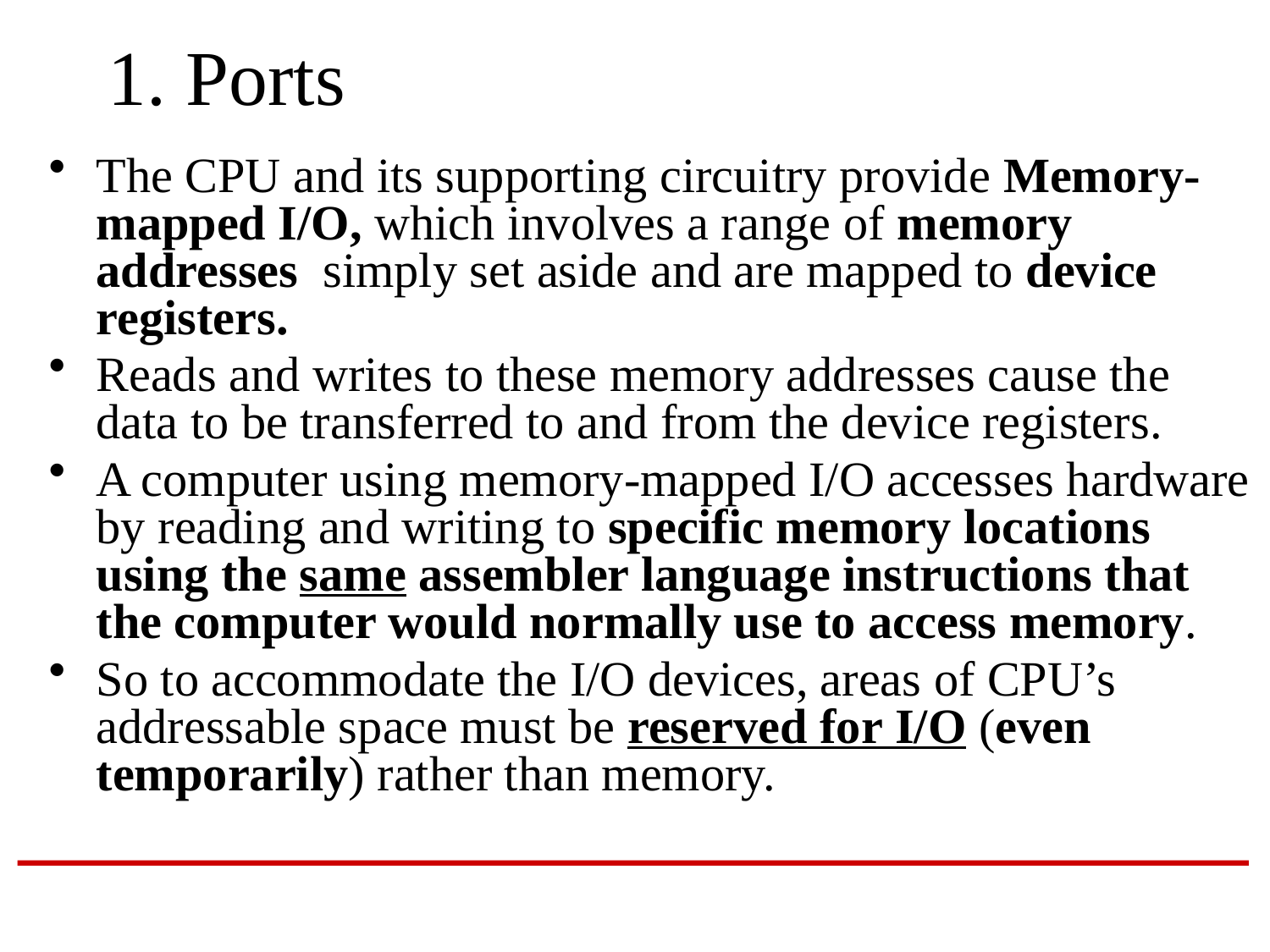

# 1. Ports
The CPU and its supporting circuitry provide Memory-mapped I/O, which involves a range of memory addresses  simply set aside and are mapped to device registers.
Reads and writes to these memory addresses cause the data to be transferred to and from the device registers.
A computer using memory-mapped I/O accesses hardware by reading and writing to specific memory locations using the same assembler language instructions that the computer would normally use to access memory.
So to accommodate the I/O devices, areas of CPU’s addressable space must be reserved for I/O (even temporarily) rather than memory.